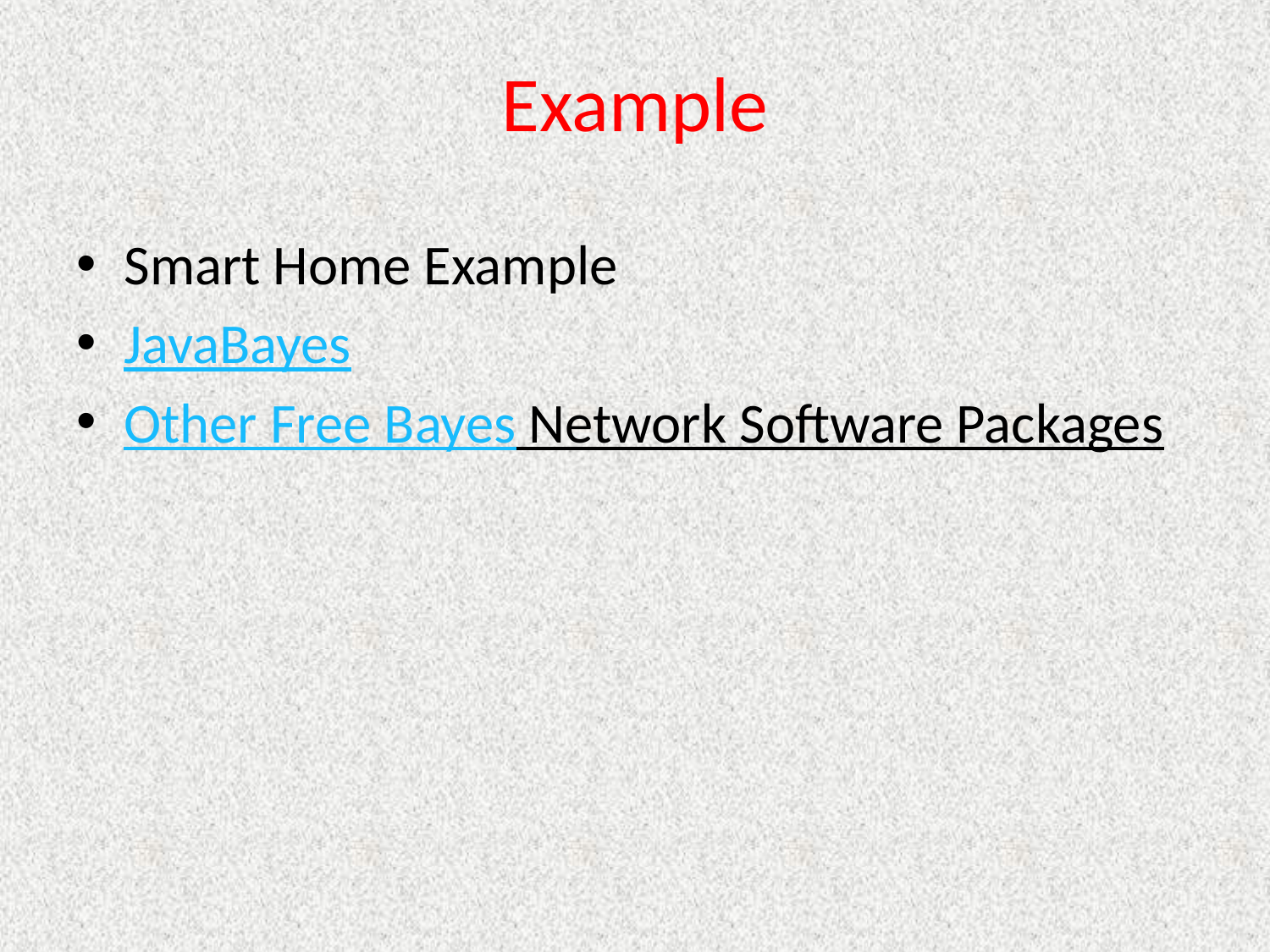

# Example
Smart Home Example
JavaBayes
Other Free Bayes Network Software Packages